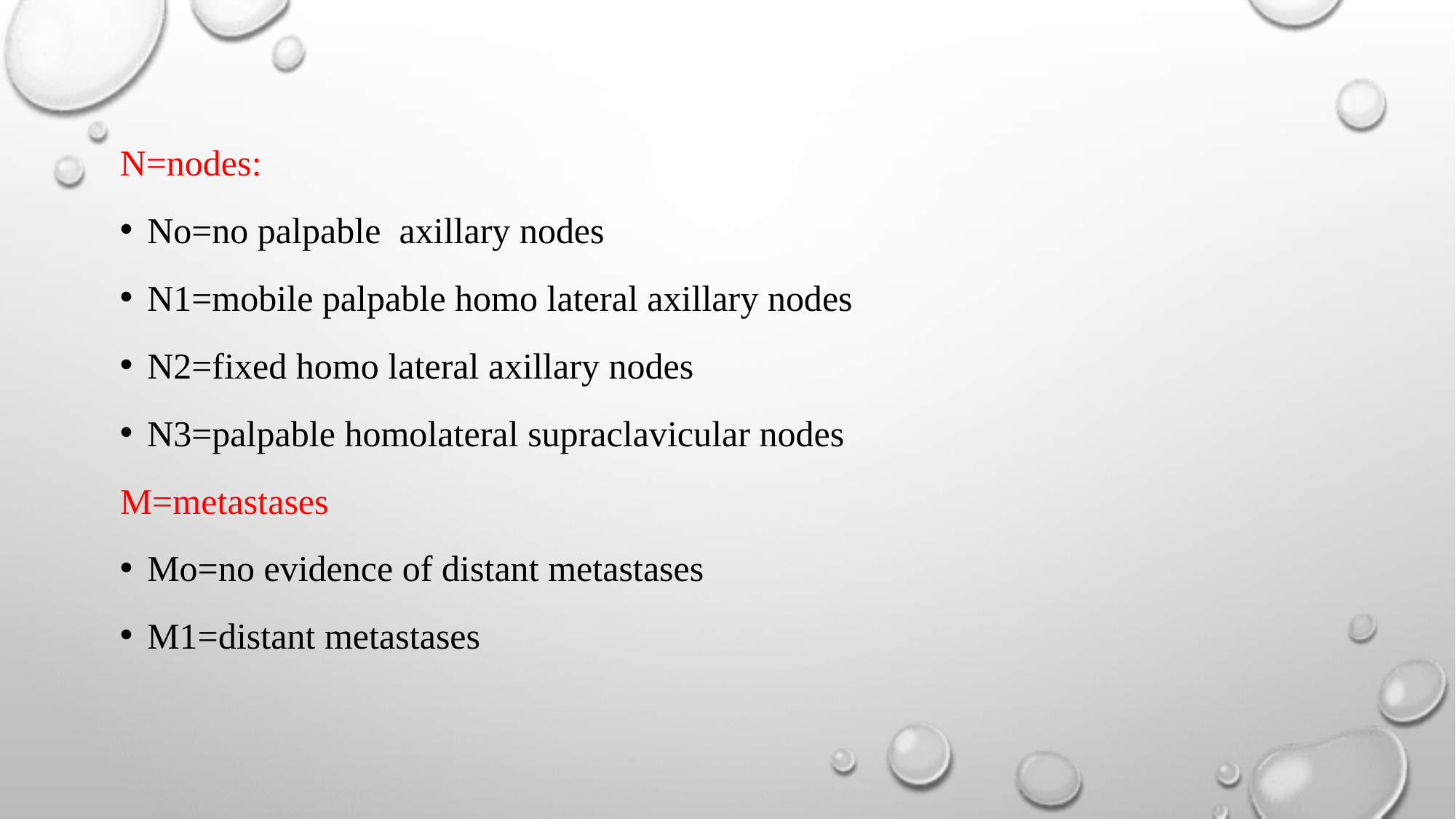

N=nodes:
No=no palpable  axillary nodes
N1=mobile palpable homo lateral axillary nodes
N2=fixed homo lateral axillary nodes
N3=palpable homolateral supraclavicular nodes
M=metastases
Mo=no evidence of distant metastases
M1=distant metastases

#